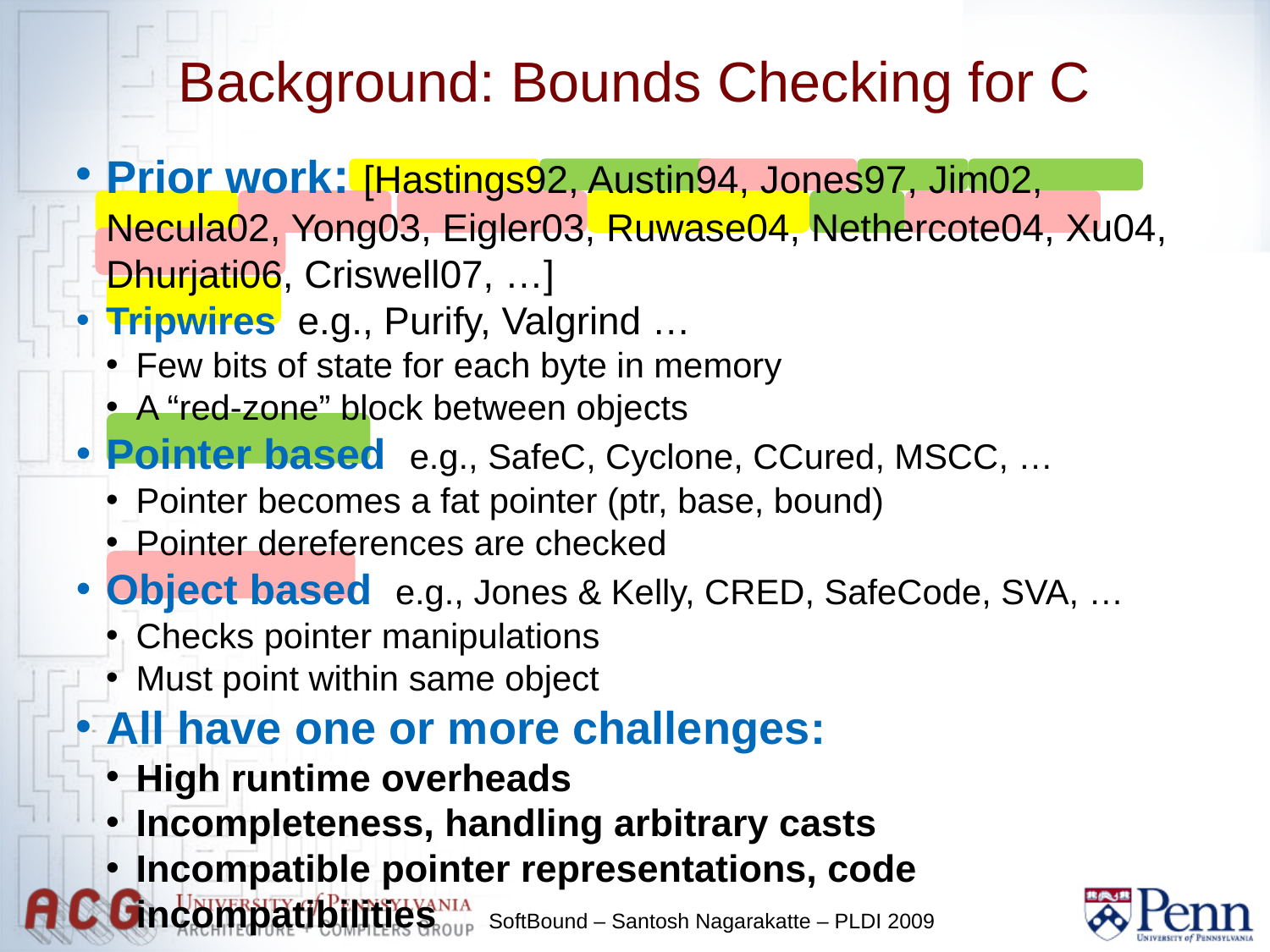

Background: Bounds Checking for C
Prior work: [Hastings92, Austin94, Jones97, Jim02, Necula02, Yong03, Eigler03, Ruwase04, Nethercote04, Xu04, Dhurjati06, Criswell07, …]
Tripwires  e.g., Purify, Valgrind …
Few bits of state for each byte in memory
A “red-zone” block between objects
Pointer based  e.g., SafeC, Cyclone, CCured, MSCC, …
Pointer becomes a fat pointer (ptr, base, bound)
Pointer dereferences are checked
Object based  e.g., Jones & Kelly, CRED, SafeCode, SVA, …
Checks pointer manipulations
Must point within same object
All have one or more challenges:
High runtime overheads
Incompleteness, handling arbitrary casts
Incompatible pointer representations, code incompatibilities

SoftBound – Santosh Nagarakatte – PLDI 2009